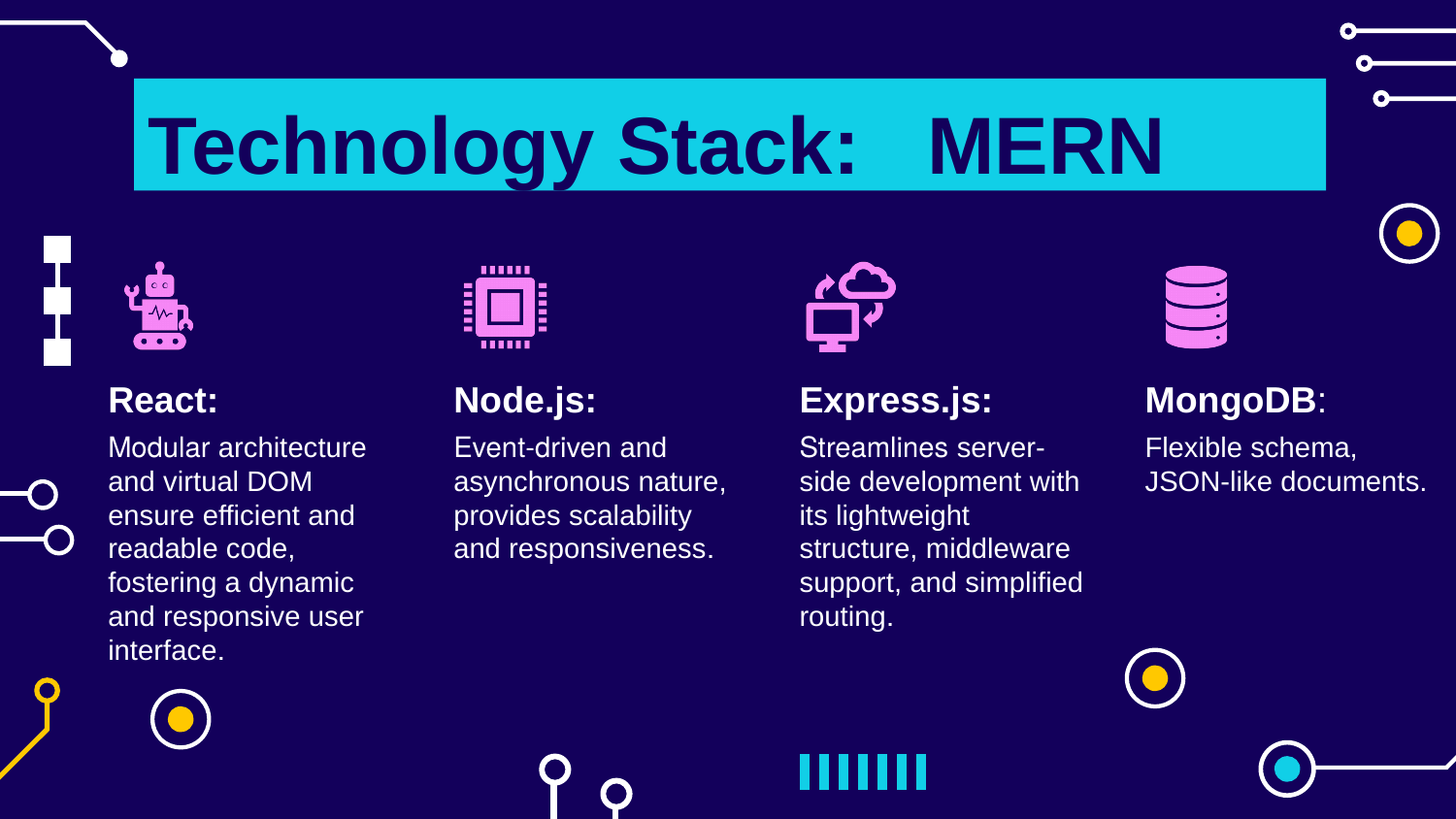

# Technology Stack:   MERN
React:
Modular architecture and virtual DOM ensure efficient and readable code, fostering a dynamic and responsive user interface.
Node.js:
Event-driven and asynchronous nature, provides scalability and responsiveness.
Express.js:
Streamlines server-side development with its lightweight structure, middleware support, and simplified routing.
MongoDB:
Flexible schema, JSON-like documents.